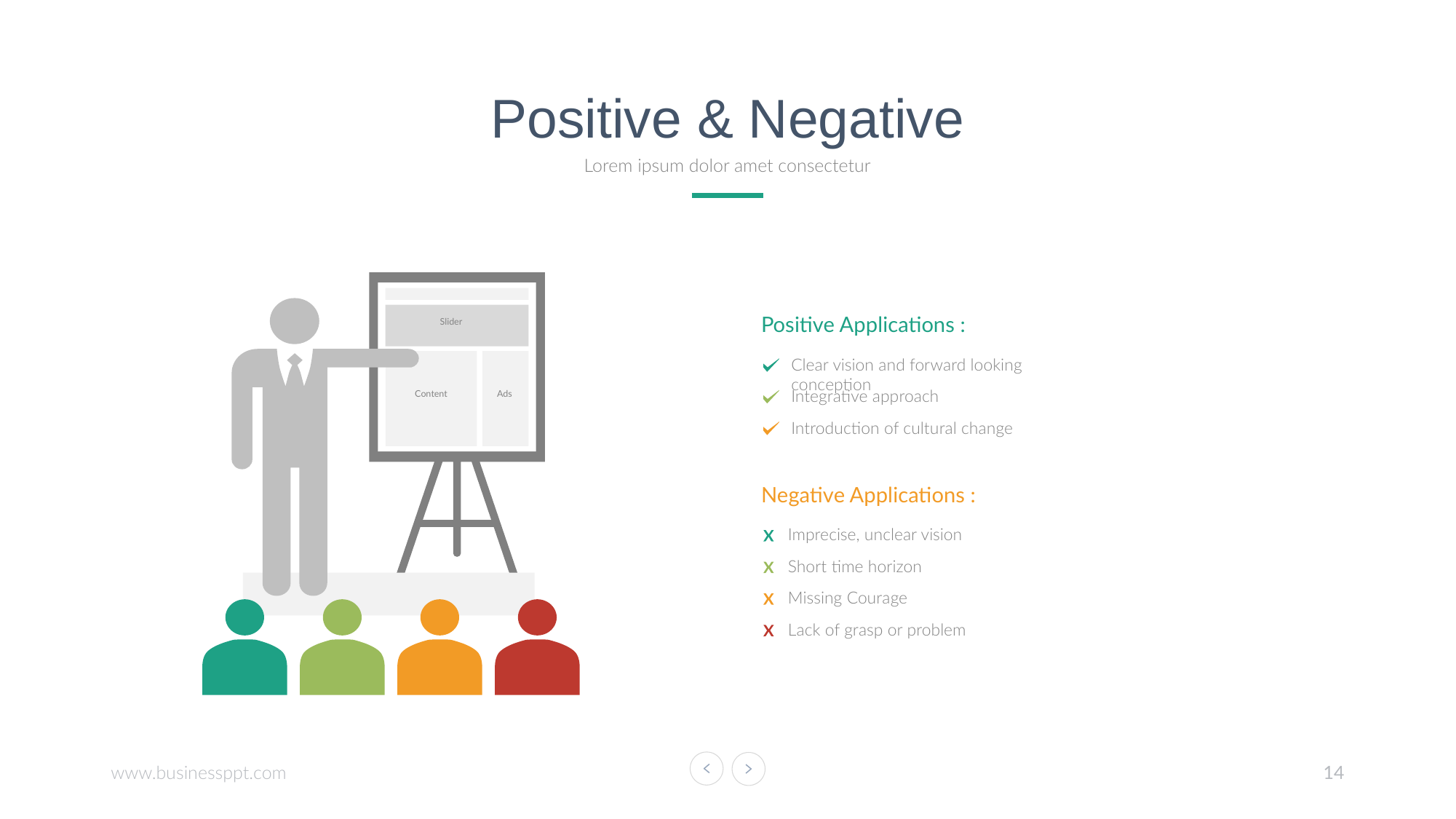

Positive & Negative
Lorem ipsum dolor amet consectetur

Slider

Content
Ads

Positive Applications :
Clear vision and forward looking conception

Integrative approach

Introduction of cultural change

Negative Applications :
Imprecise, unclear vision

Short time horizon

Missing Courage

Lack of grasp or problem

www.businessppt.com
14